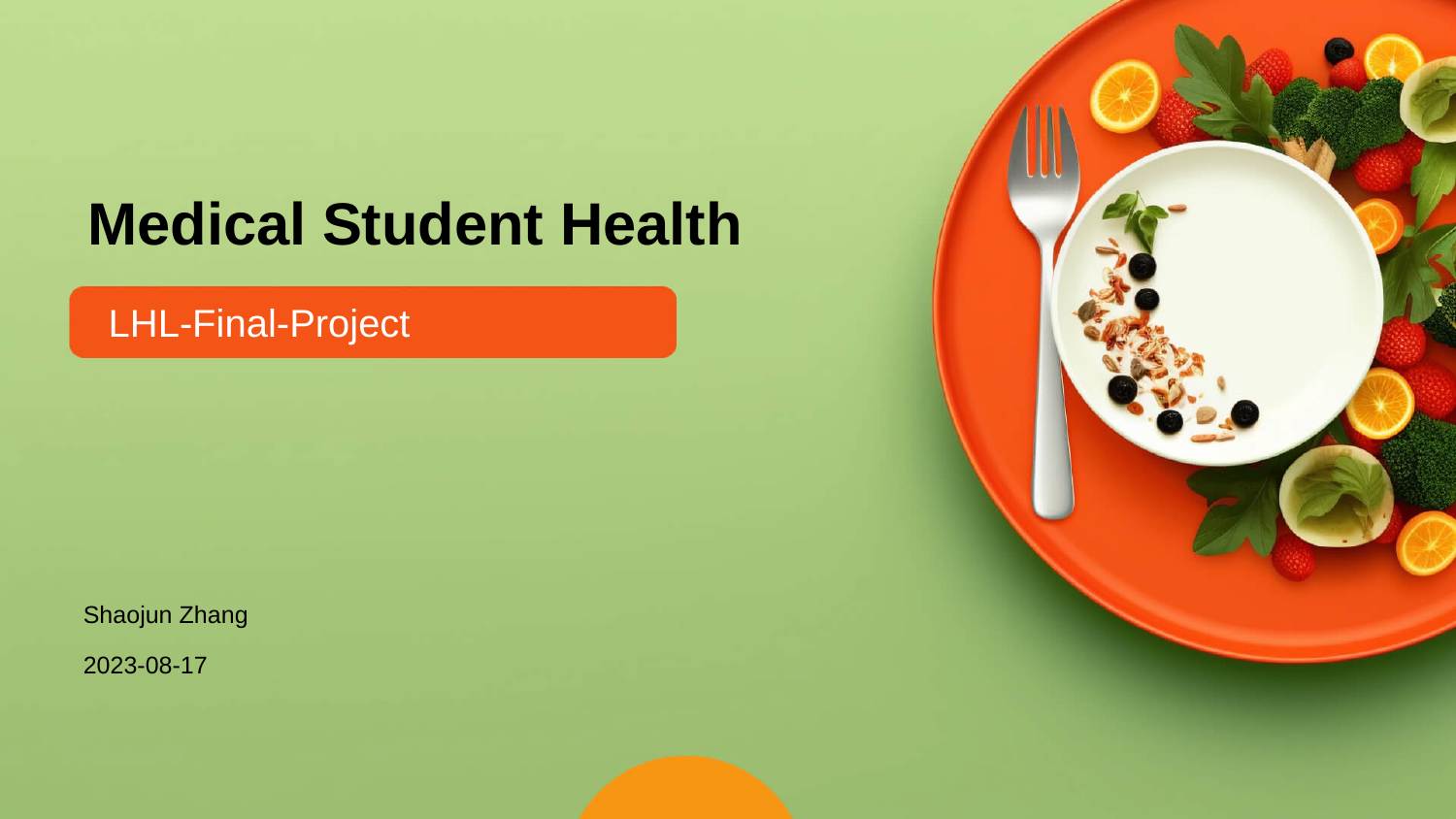

Medical Student Health
LHL-Final-Project
Shaojun Zhang
2023-08-17